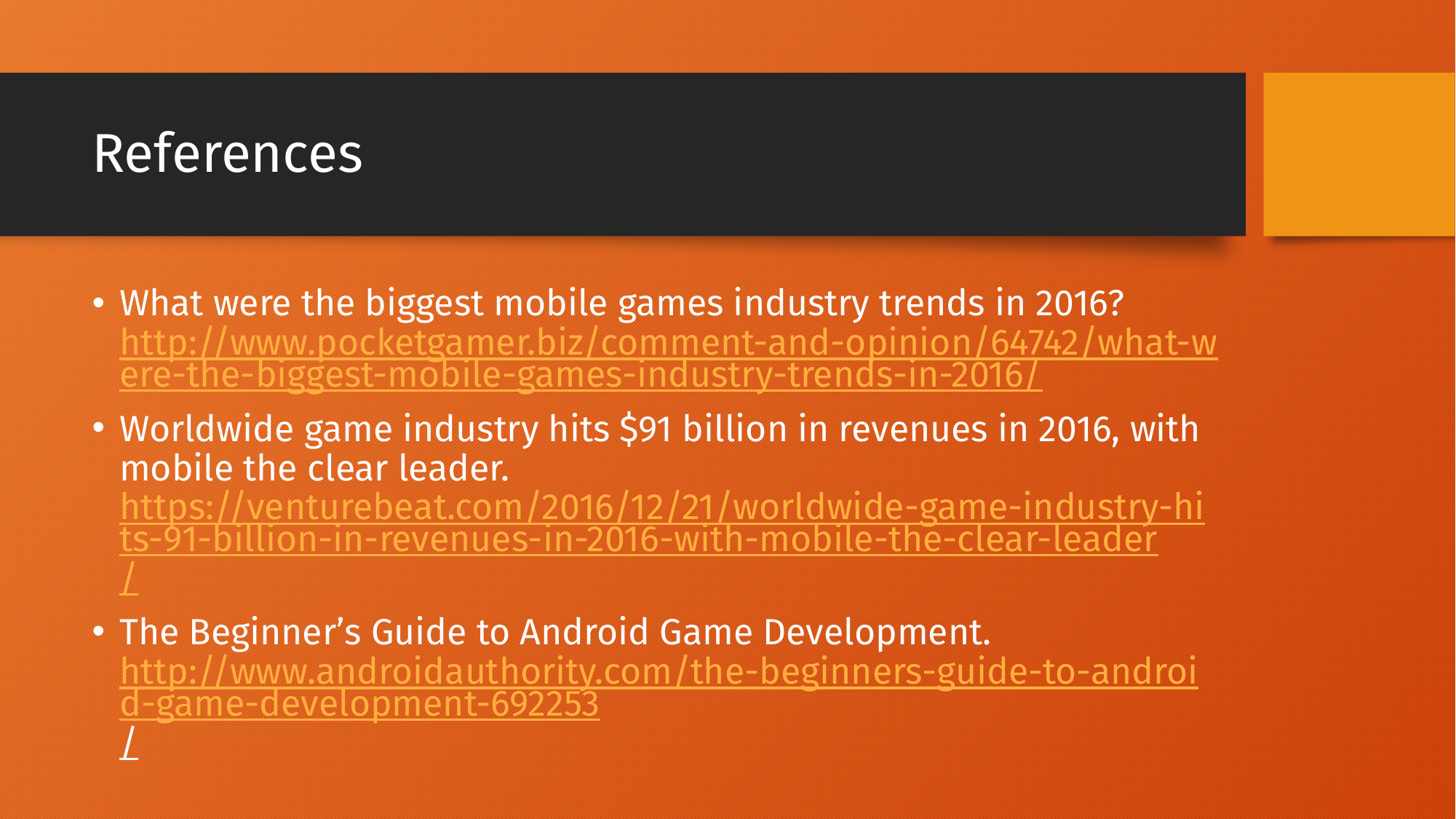

# References
What were the biggest mobile games industry trends in 2016? http://www.pocketgamer.biz/comment-and-opinion/64742/what-were-the-biggest-mobile-games-industry-trends-in-2016/
Worldwide game industry hits $91 billion in revenues in 2016, with mobile the clear leader. https://venturebeat.com/2016/12/21/worldwide-game-industry-hits-91-billion-in-revenues-in-2016-with-mobile-the-clear-leader/
The Beginner’s Guide to Android Game Development. http://www.androidauthority.com/the-beginners-guide-to-android-game-development-692253/